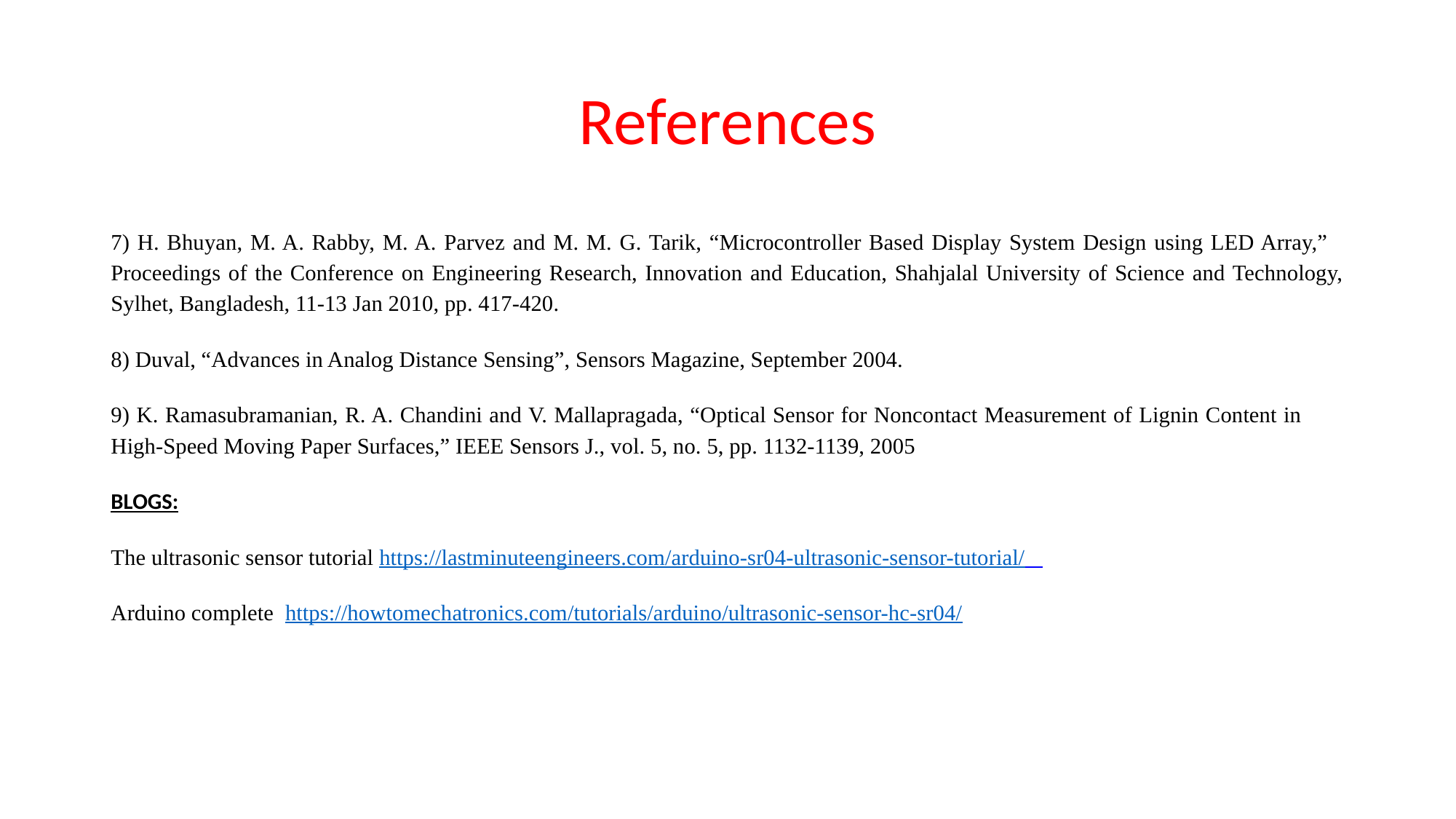

# References
7) H. Bhuyan, M. A. Rabby, M. A. Parvez and M. M. G. Tarik, “Microcontroller Based Display System Design using LED Array,”   Proceedings of the Conference on Engineering Research, Innovation and Education, Shahjalal University of Science and Technology, Sylhet, Bangladesh, 11-13 Jan 2010, pp. 417-420.
8) Duval, “Advances in Analog Distance Sensing”, Sensors Magazine, September 2004.
9) K. Ramasubramanian, R. A. Chandini and V. Mallapragada, “Optical Sensor for Noncontact Measurement of Lignin Content in       High-Speed Moving Paper Surfaces,” IEEE Sensors J., vol. 5, no. 5, pp. 1132-1139, 2005
BLOGS:
The ultrasonic sensor tutorial https://lastminuteengineers.com/arduino-sr04-ultrasonic-sensor-tutorial/
Arduino complete  https://howtomechatronics.com/tutorials/arduino/ultrasonic-sensor-hc-sr04/